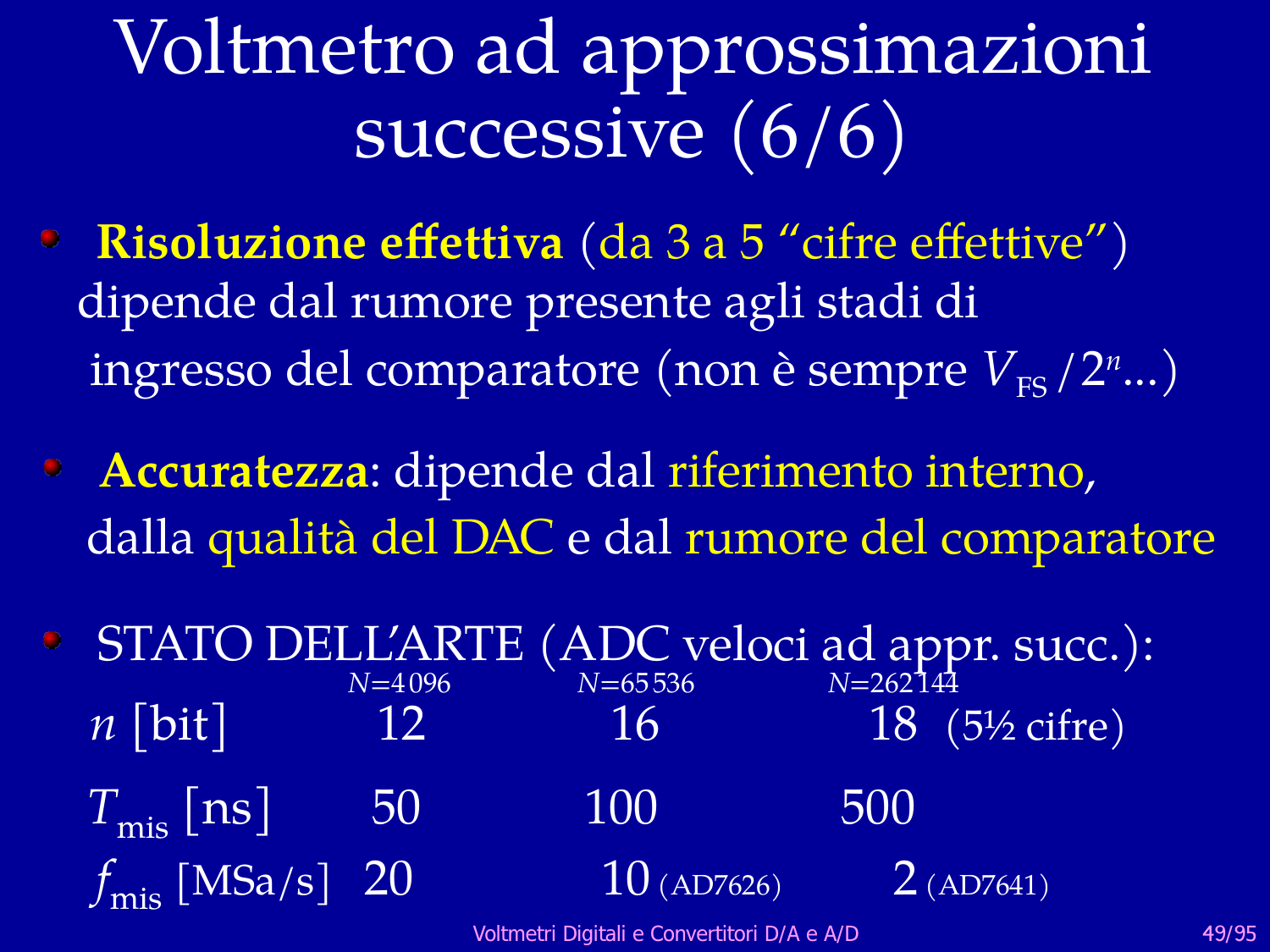

Voltmetro ad approssimazioni
successive (6/6)
  Risoluzione effettiva (da 3 a 5 “cifre effettive”)
     dipende dal rumore presente agli stadi di
    ingresso del comparatore (non è sempre VFS / 2n...)
  Accuratezza: dipende dal riferimento interno,
   dalla qualità del DAC e dal rumore del comparatore
  STATO DELL’ARTE (ADC veloci ad appr. succ.):
n [bit]            12               16                 18  (5½ cifre)
Tmis [ns]        50              100               500
 fmis [MSa/s]   20                  10 (AD7626)           2 (AD7641)
N=4 096                  N=65 536                   N=262 144
Voltmetri Digitali e Convertitori D/A e A/D
49/95